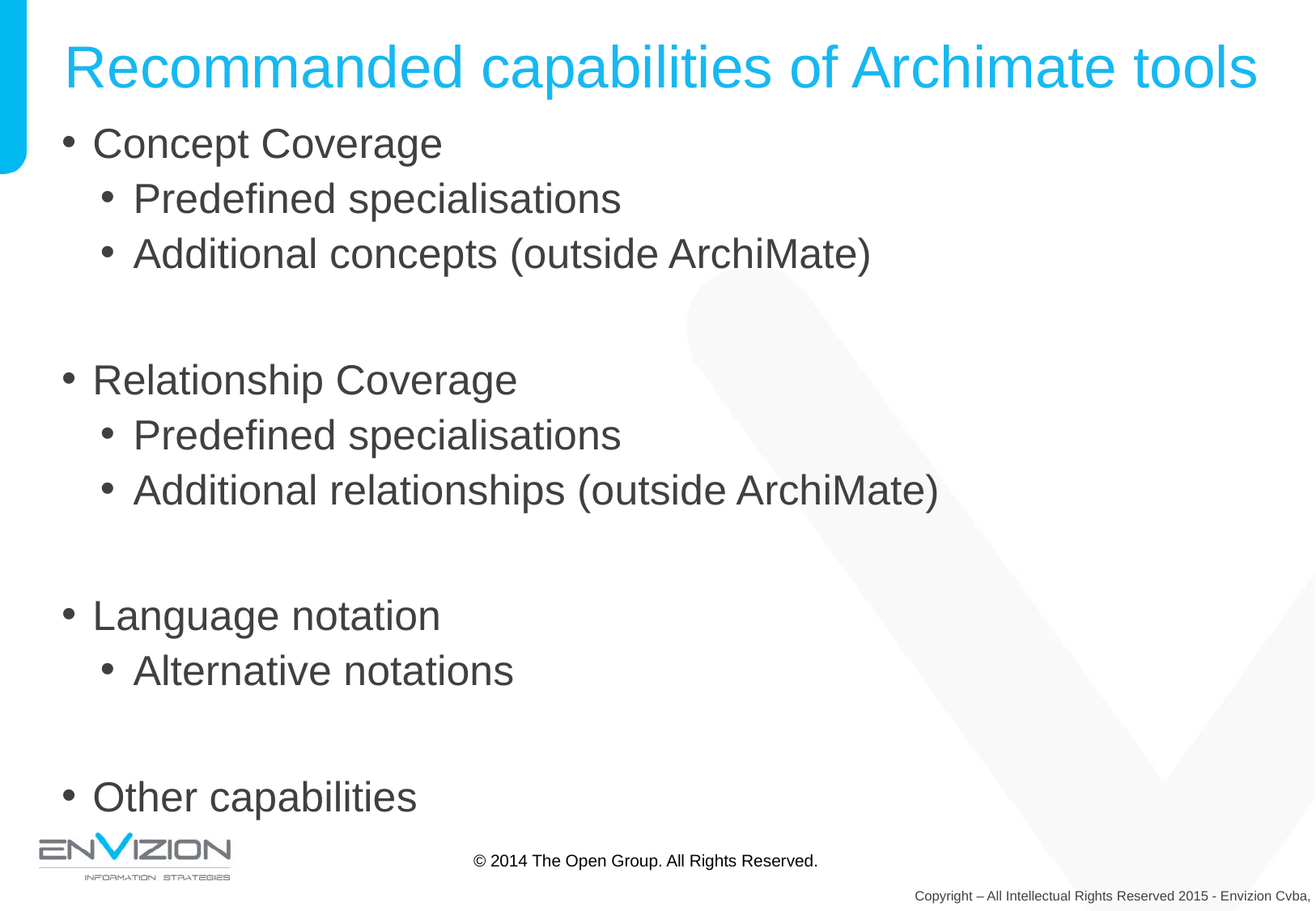

# Recommanded capabilities of Archimate tools
Concept Coverage
Predefined specialisations
Additional concepts (outside ArchiMate)

Relationship Coverage
Predefined specialisations
Additional relationships (outside ArchiMate)

Language notation
Alternative notations

Other capabilities